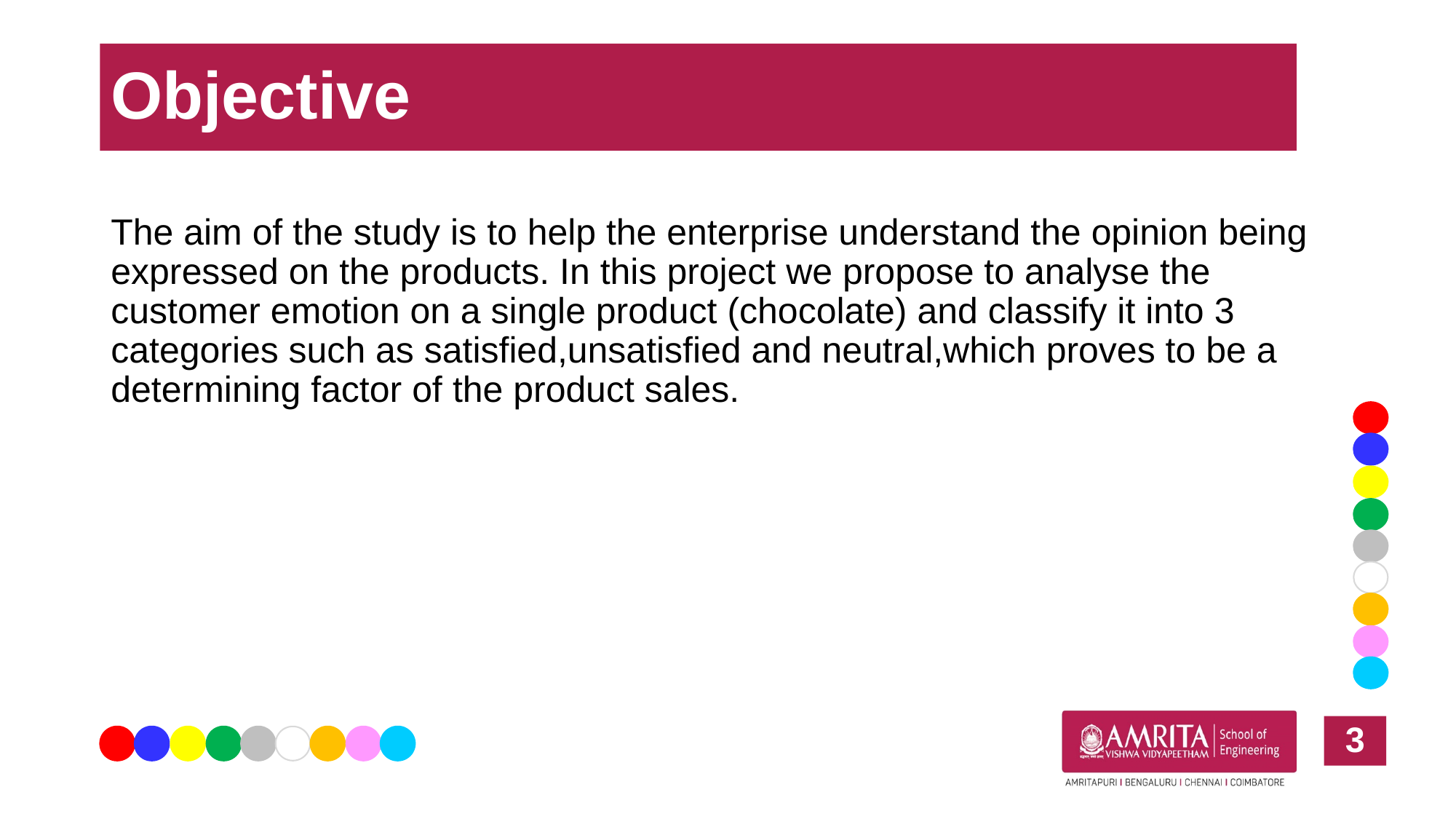

# Objective
The aim of the study is to help the enterprise understand the opinion being expressed on the products. In this project we propose to analyse the customer emotion on a single product (chocolate) and classify it into 3 categories such as satisfied,unsatisfied and neutral,which proves to be a determining factor of the product sales.
3